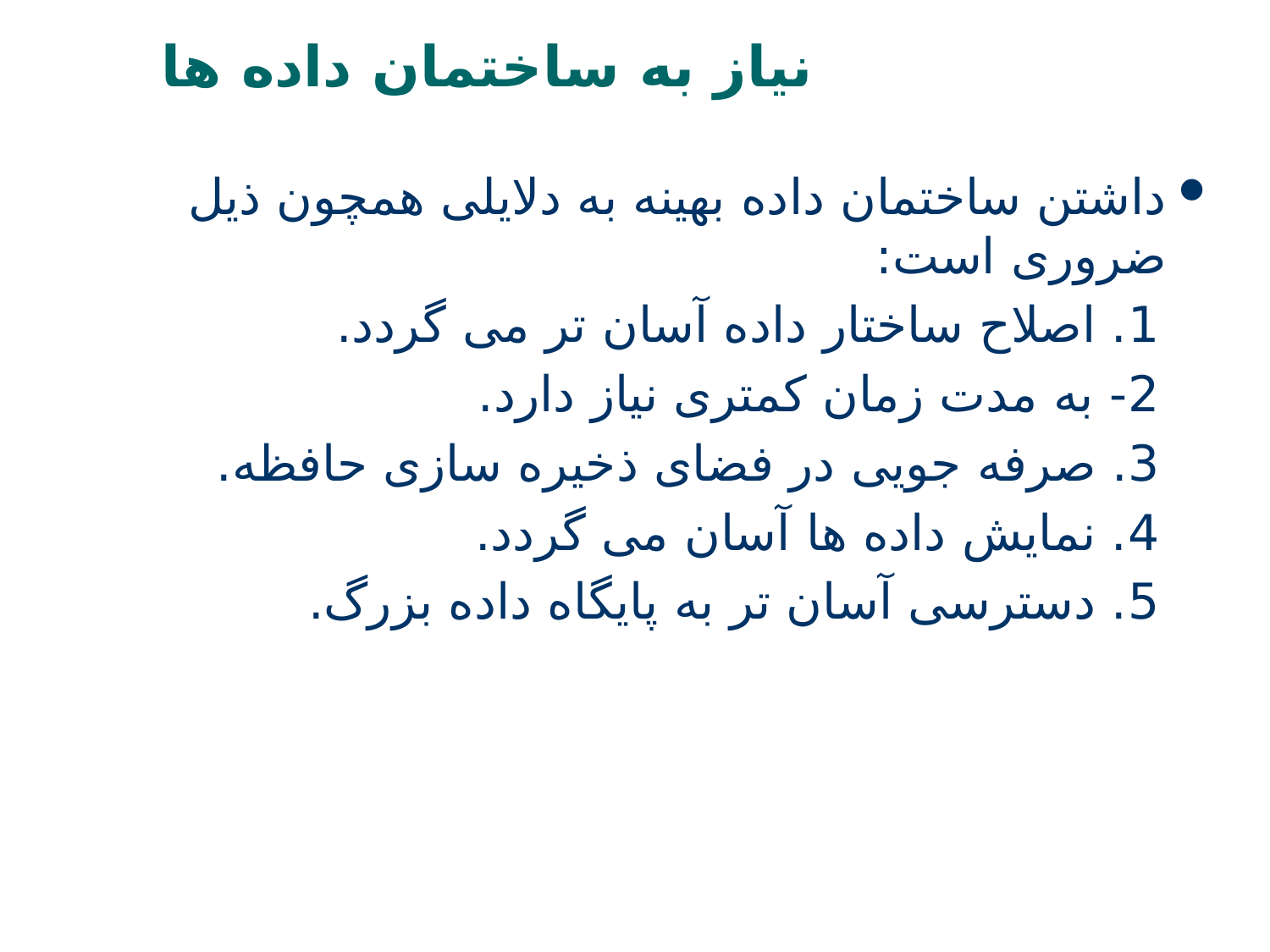

# نیاز به ساختمان داده ها
داشتن ساختمان داده بهینه به دلایلی همچون ذیل ضروری است:
1. اصلاح ساختار داده آسان تر می گردد.
2- به مدت زمان کمتری نیاز دارد.
3. صرفه جویی در فضای ذخیره سازی حافظه.
4. نمایش داده ها آسان می گردد.
5. دسترسی آسان تر به پایگاه داده بزرگ.